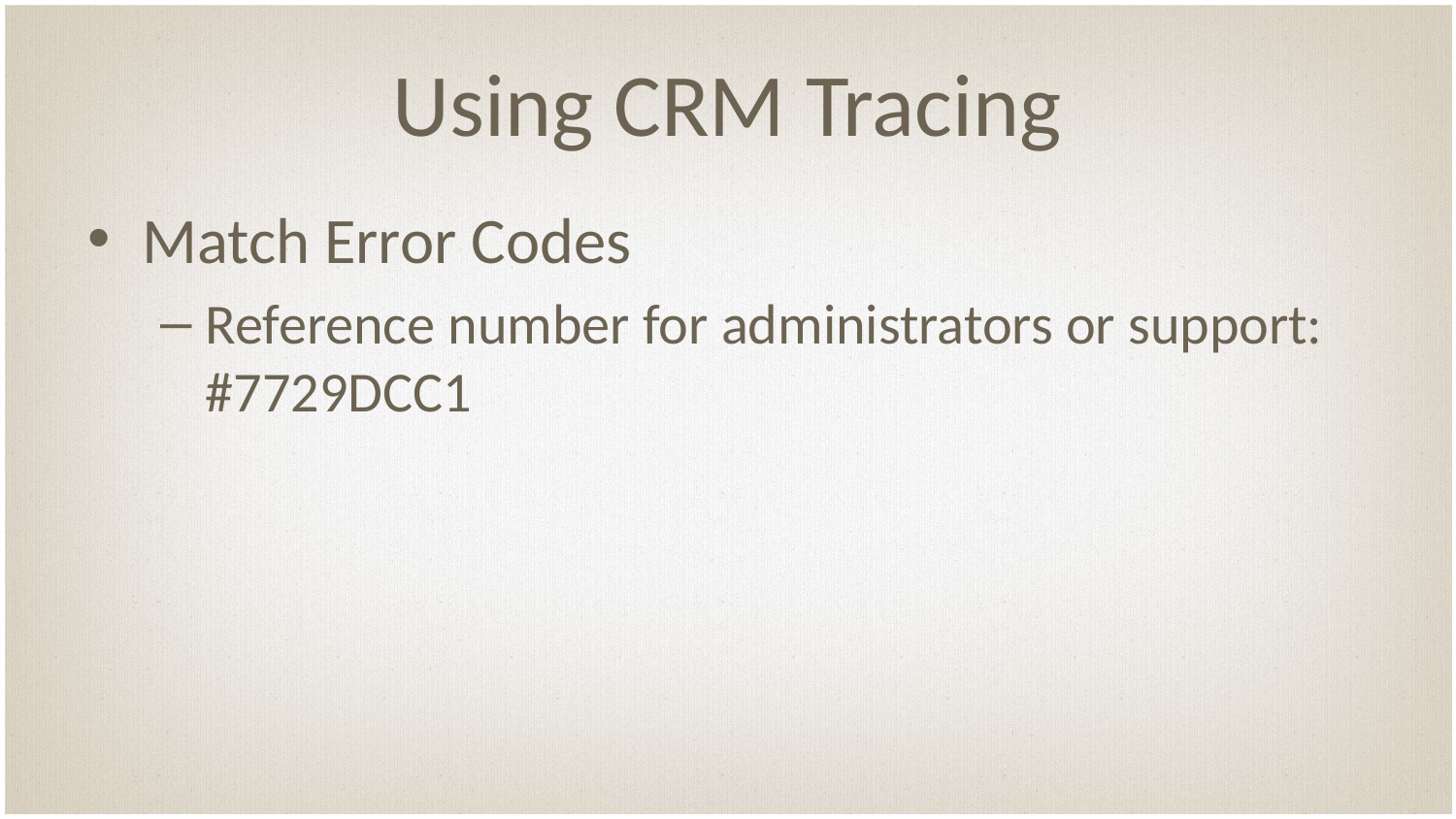

# Using CRM Tracing
Match Error Codes
Reference number for administrators or support: #7729DCC1